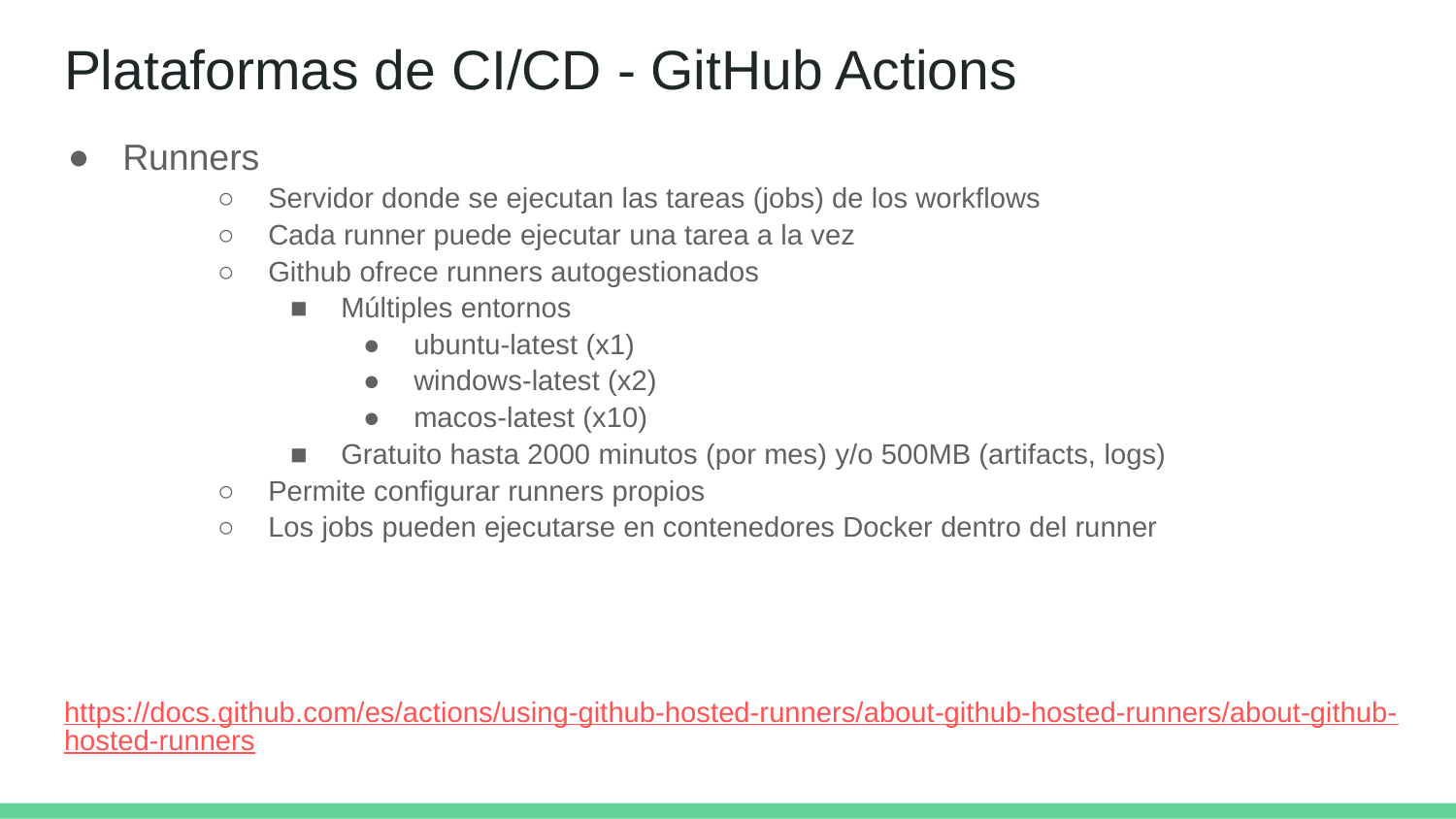

# Plataformas de CI/CD - GitHub Actions
Runners
Servidor donde se ejecutan las tareas (jobs) de los workflows
Cada runner puede ejecutar una tarea a la vez
Github ofrece runners autogestionados
Múltiples entornos
ubuntu-latest (x1)
windows-latest (x2)
macos-latest (x10)
Gratuito hasta 2000 minutos (por mes) y/o 500MB (artifacts, logs)
Permite configurar runners propios
Los jobs pueden ejecutarse en contenedores Docker dentro del runner
https://docs.github.com/es/actions/using-github-hosted-runners/about-github-hosted-runners/about-github-hosted-runners